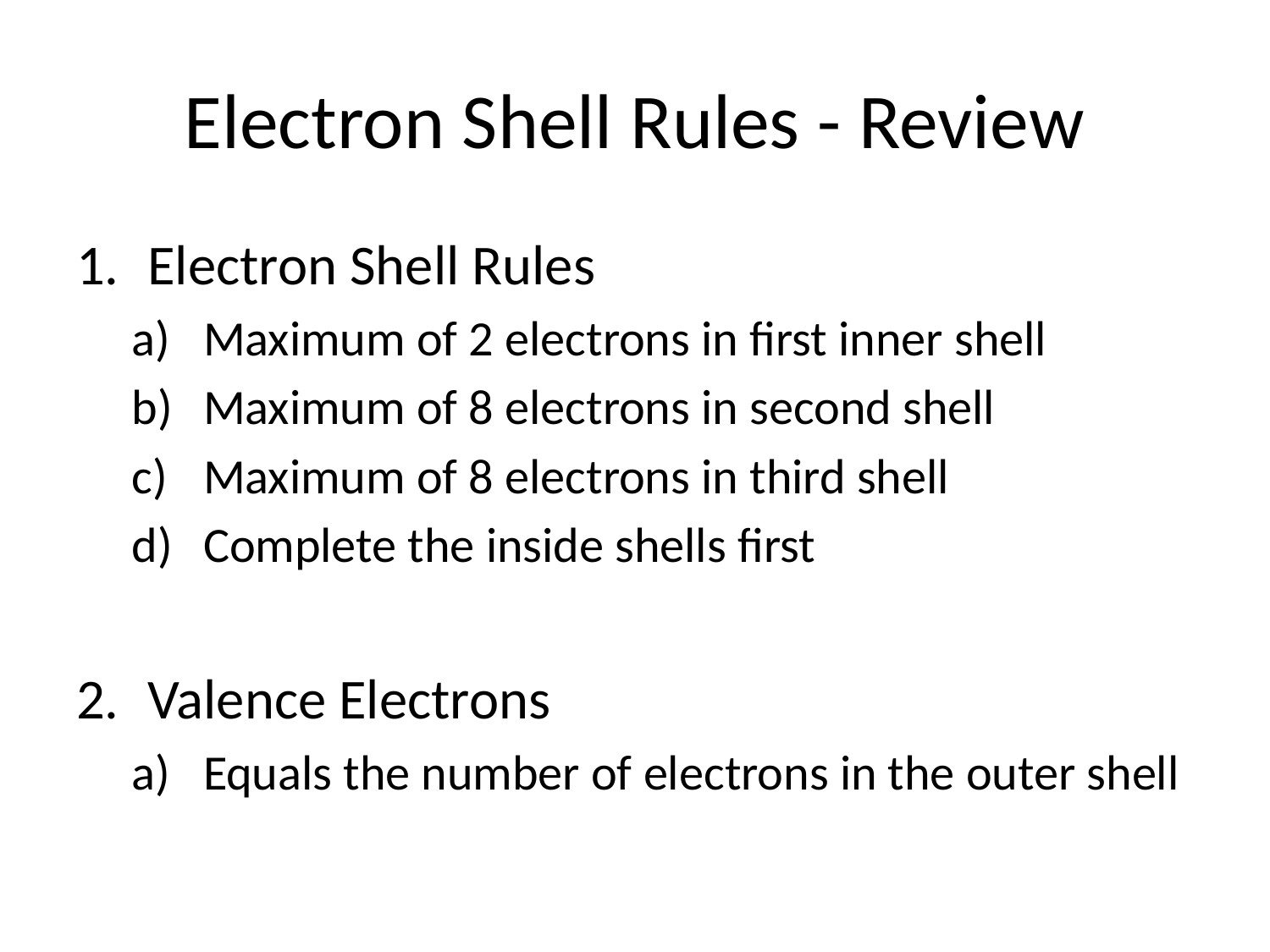

# Electron Shell Rules - Review
Electron Shell Rules
Maximum of 2 electrons in first inner shell
Maximum of 8 electrons in second shell
Maximum of 8 electrons in third shell
Complete the inside shells first

Valence Electrons
Equals the number of electrons in the outer shell